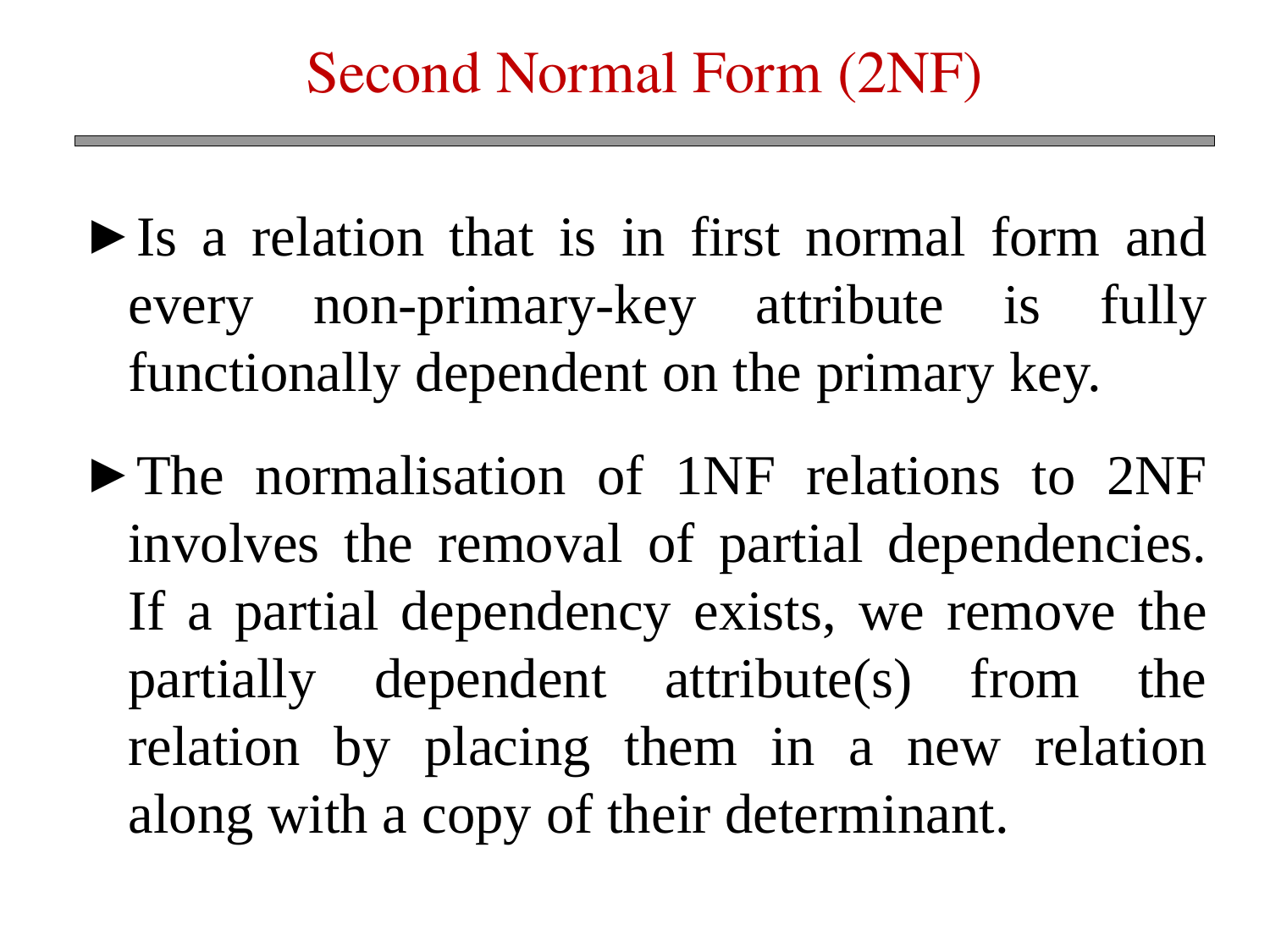

Second Normal Form (2NF)

Is a relation that is in first normal form and every non-primary-key attribute is fully functionally dependent on the primary key.
The normalisation of 1NF relations to 2NF involves the removal of partial dependencies. If a partial dependency exists, we remove the partially dependent attribute(s) from the relation by placing them in a new relation along with a copy of their determinant.